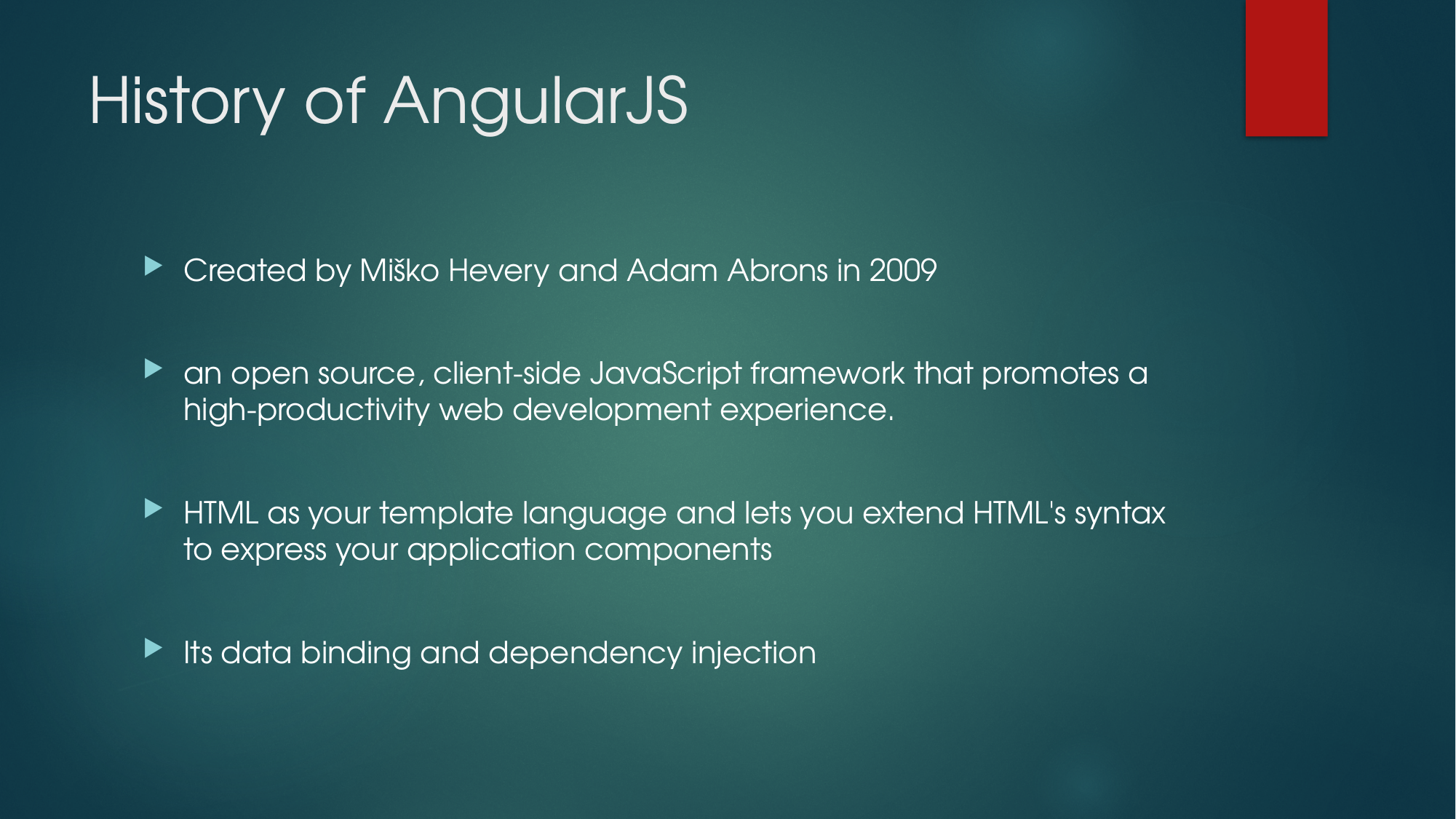

# History of AngularJS
Created by Miško Hevery and Adam Abrons in 2009

an open source, client-side JavaScript framework that promotes a high-productivity web development experience.

HTML as your template language and lets you extend HTML's syntax to express your application components

Its data binding and dependency injection